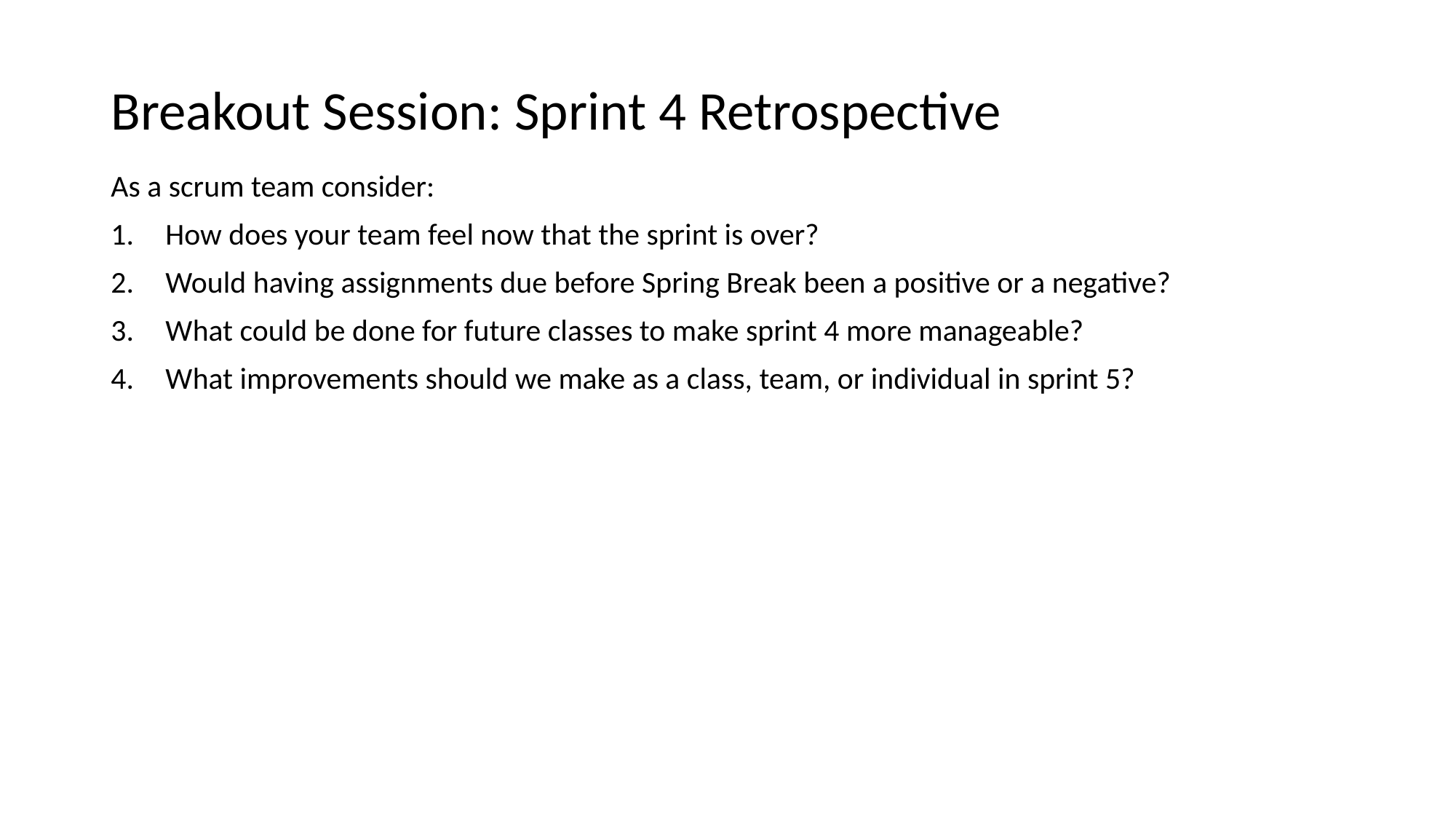

# Breakout Session: Sprint 4 Retrospective
As a scrum team consider:
How does your team feel now that the sprint is over?
Would having assignments due before Spring Break been a positive or a negative?
What could be done for future classes to make sprint 4 more manageable?
What improvements should we make as a class, team, or individual in sprint 5?